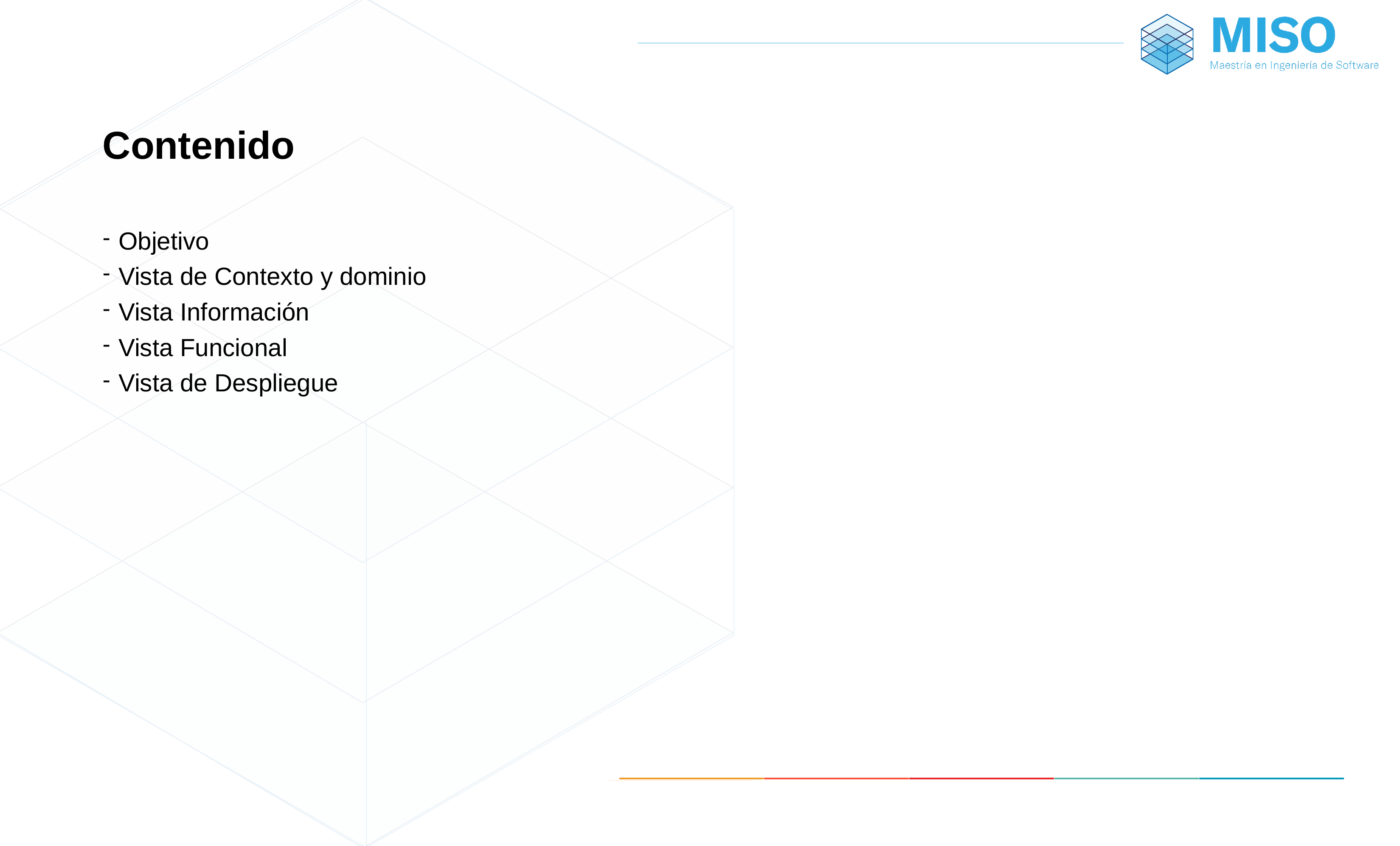

# Contenido
Objetivo
Vista de Contexto y dominio
Vista Información
Vista Funcional
Vista de Despliegue